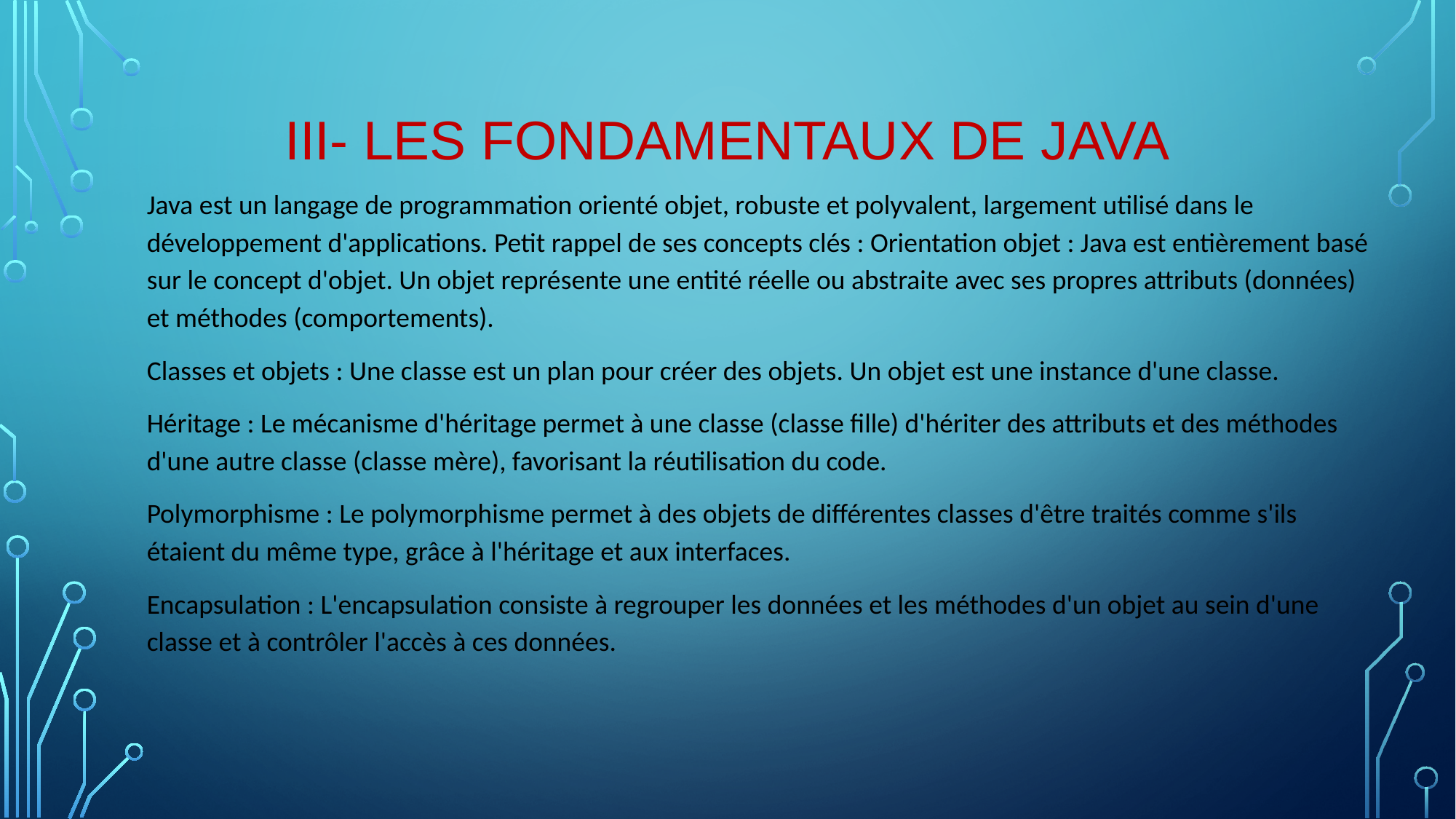

# III- Les fondamentaux de java
Java est un langage de programmation orienté objet, robuste et polyvalent, largement utilisé dans le développement d'applications. Petit rappel de ses concepts clés : Orientation objet : Java est entièrement basé sur le concept d'objet. Un objet représente une entité réelle ou abstraite avec ses propres attributs (données) et méthodes (comportements).
Classes et objets : Une classe est un plan pour créer des objets. Un objet est une instance d'une classe.
Héritage : Le mécanisme d'héritage permet à une classe (classe fille) d'hériter des attributs et des méthodes d'une autre classe (classe mère), favorisant la réutilisation du code.
Polymorphisme : Le polymorphisme permet à des objets de différentes classes d'être traités comme s'ils étaient du même type, grâce à l'héritage et aux interfaces.
Encapsulation : L'encapsulation consiste à regrouper les données et les méthodes d'un objet au sein d'une classe et à contrôler l'accès à ces données.